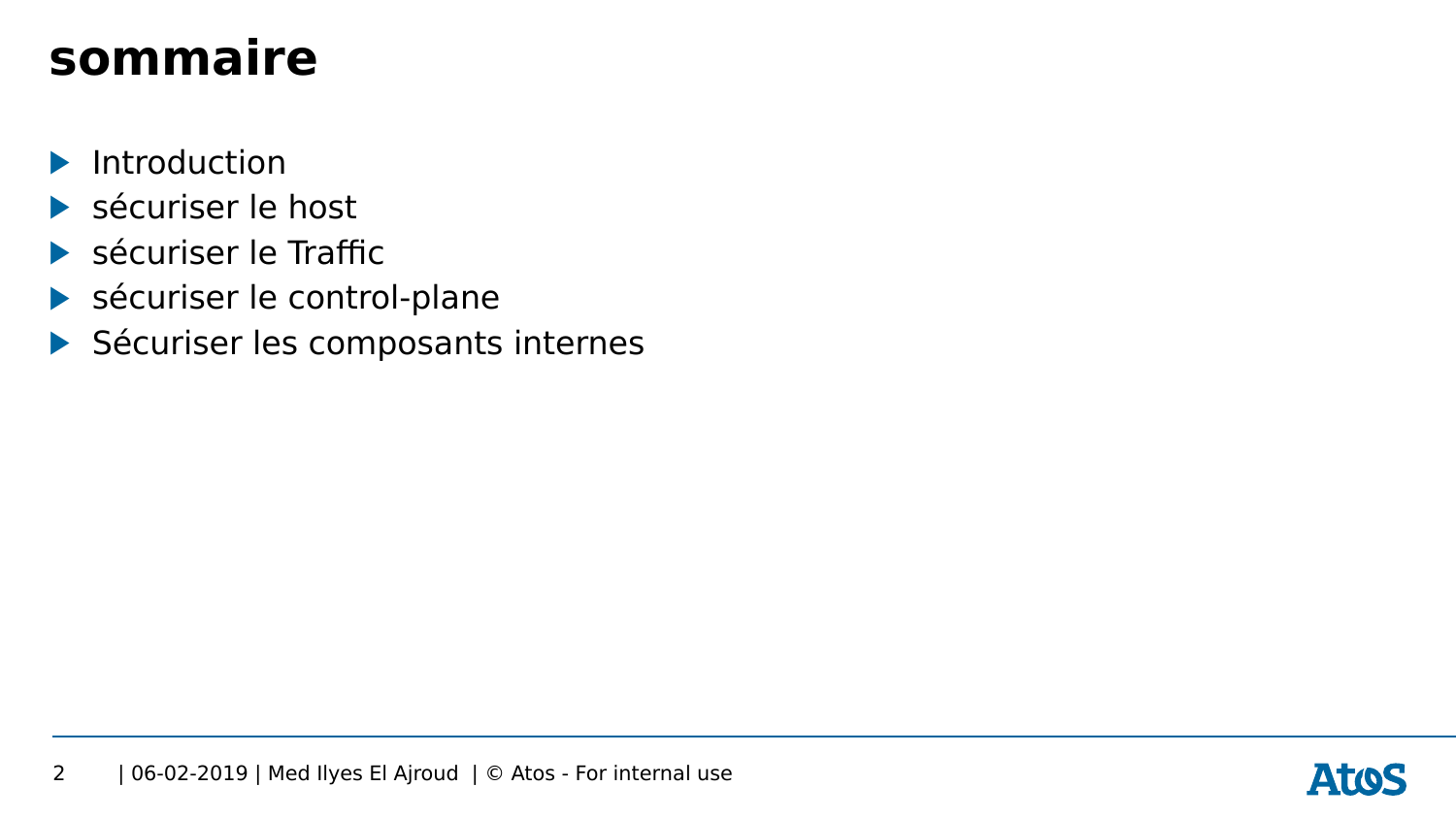

# sommaire
Introduction
sécuriser le host
sécuriser le Traffic
sécuriser le control-plane
Sécuriser les composants internes

2